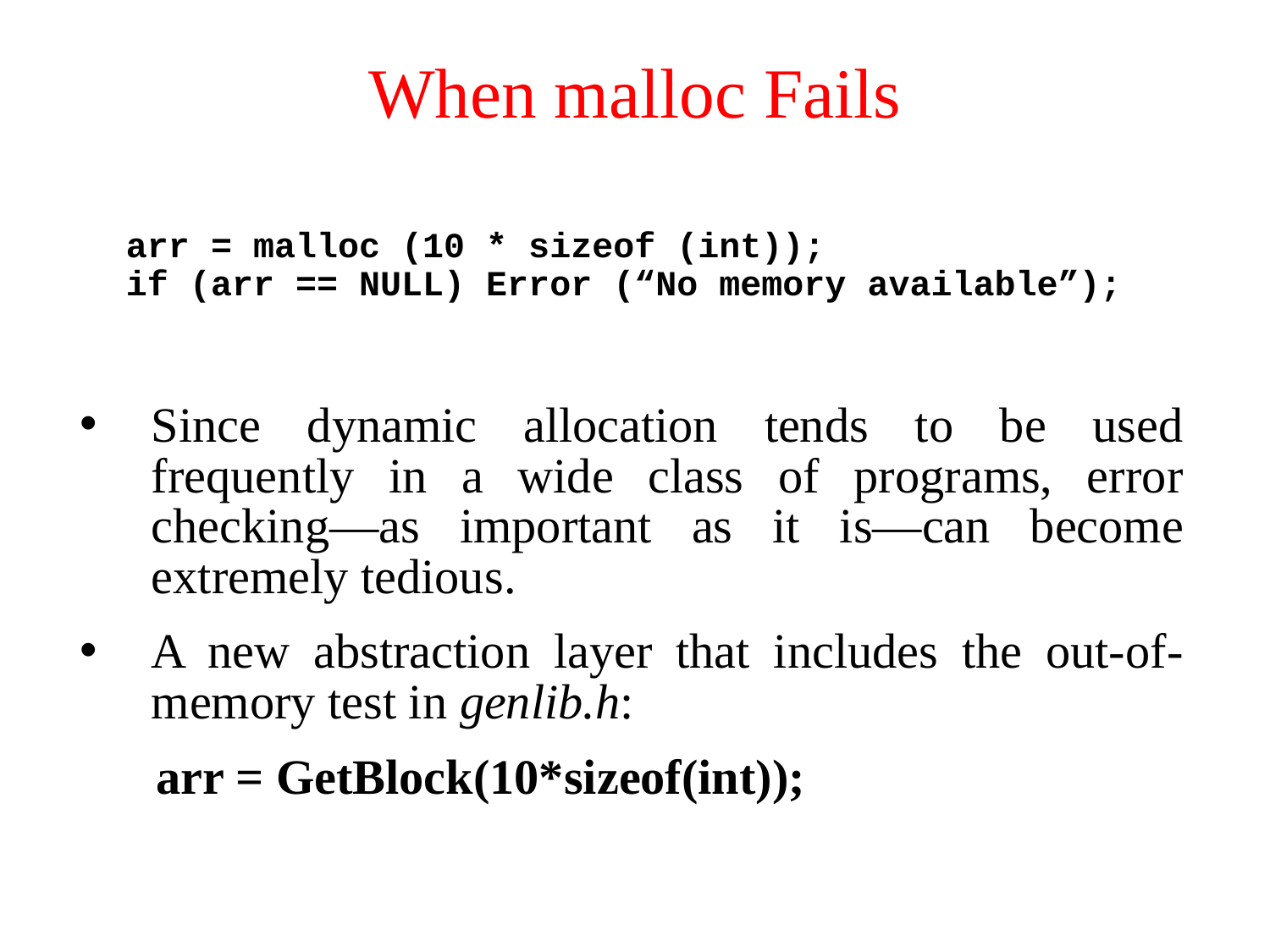

# When malloc Fails
arr = malloc (10 * sizeof (int));
if (arr == NULL) Error (“No memory available”);
Since dynamic allocation tends to be used frequently in a wide class of programs, error checking—as important as it is—can become extremely tedious.
A new abstraction layer that includes the out-of-memory test in genlib.h:
 arr = GetBlock(10*sizeof(int));
61